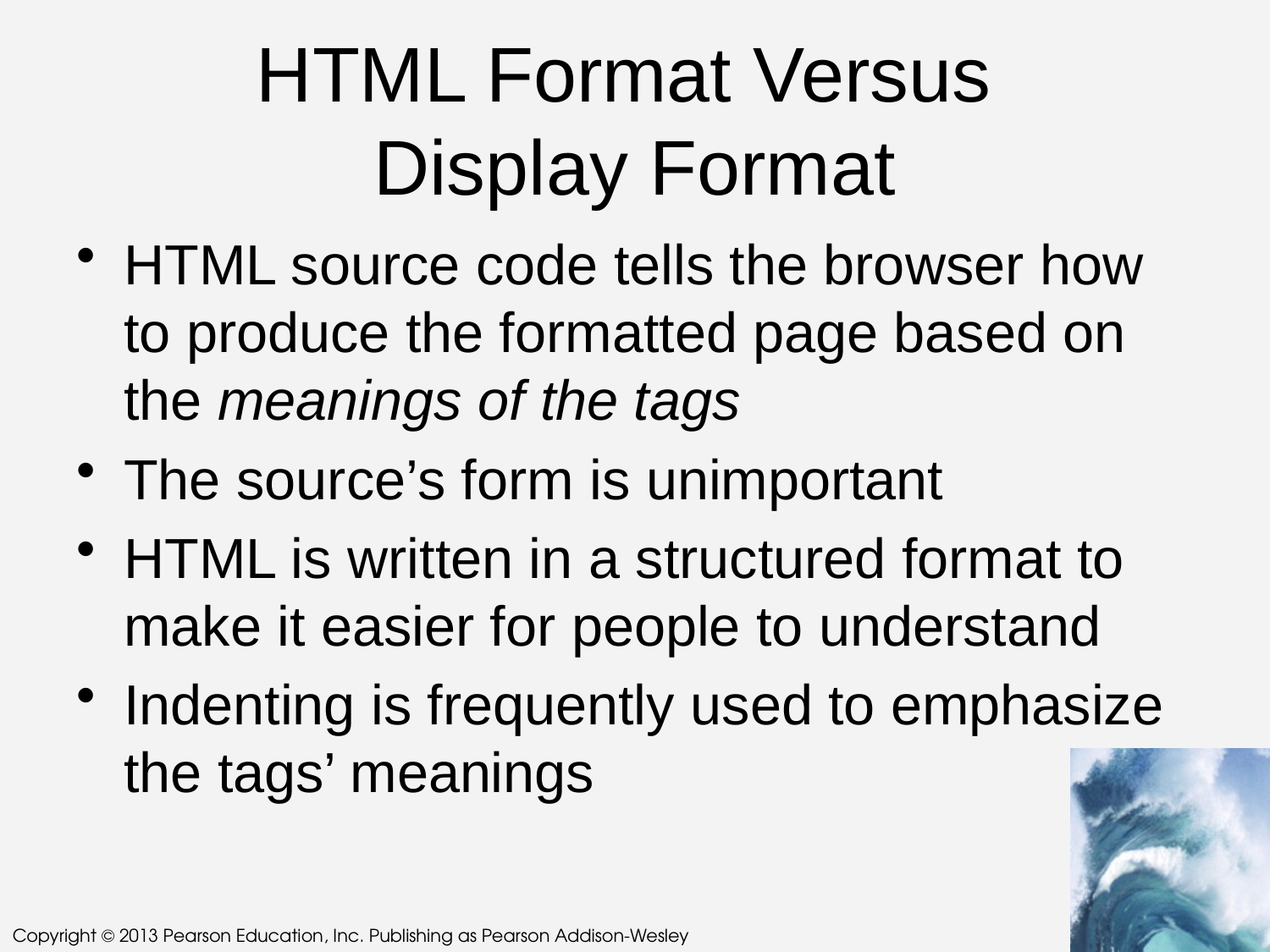

# HTML Format Versus Display Format
HTML source code tells the browser how to produce the formatted page based on the meanings of the tags
The source’s form is unimportant
HTML is written in a structured format to make it easier for people to understand
Indenting is frequently used to emphasize the tags’ meanings